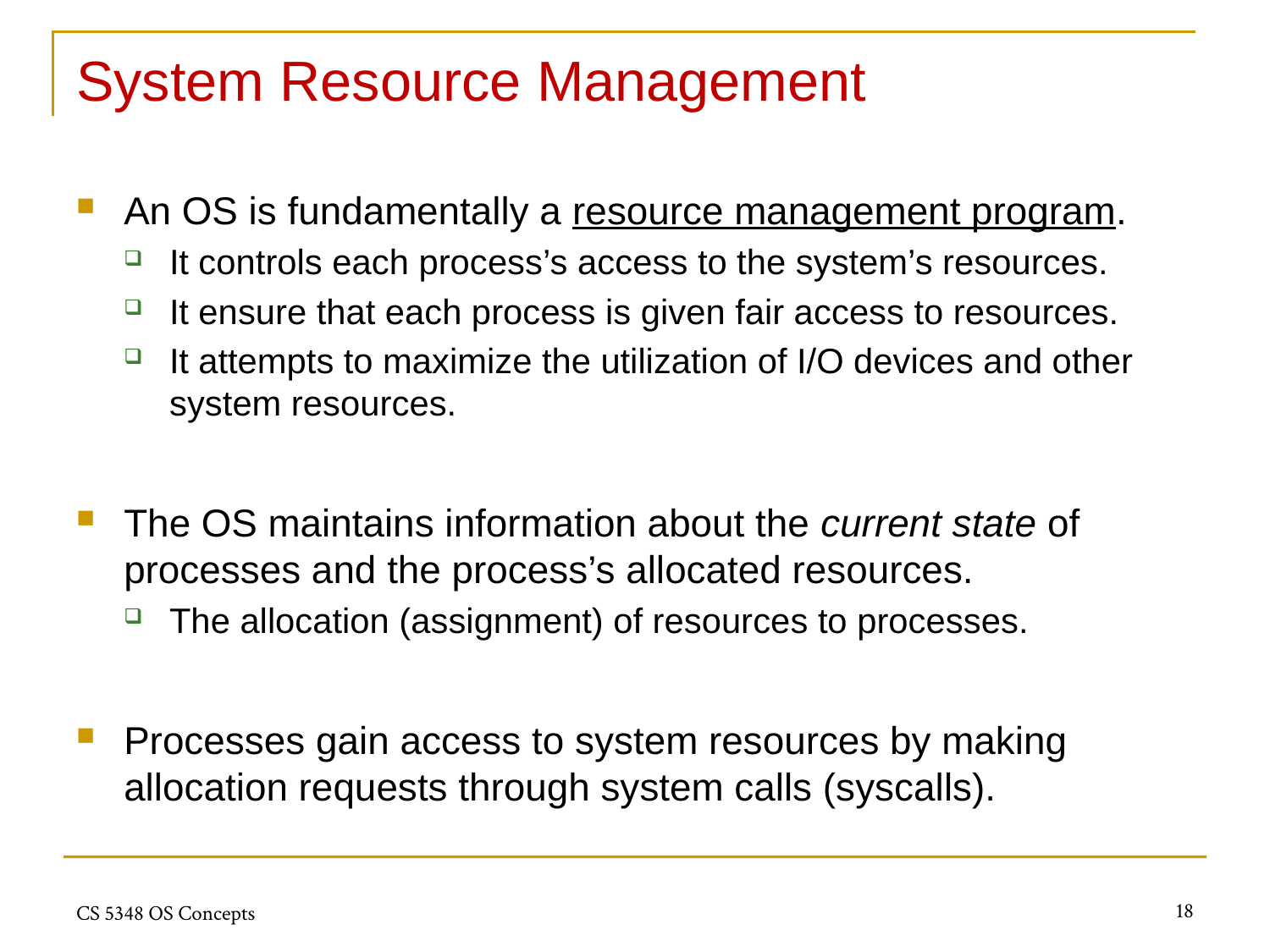

# System Resource Management
An OS is fundamentally a resource management program.
It controls each process’s access to the system’s resources.
It ensure that each process is given fair access to resources.
It attempts to maximize the utilization of I/O devices and other system resources.

The OS maintains information about the current state of processes and the process’s allocated resources.
The allocation (assignment) of resources to processes.

Processes gain access to system resources by making allocation requests through system calls (syscalls).
18
CS 5348 OS Concepts